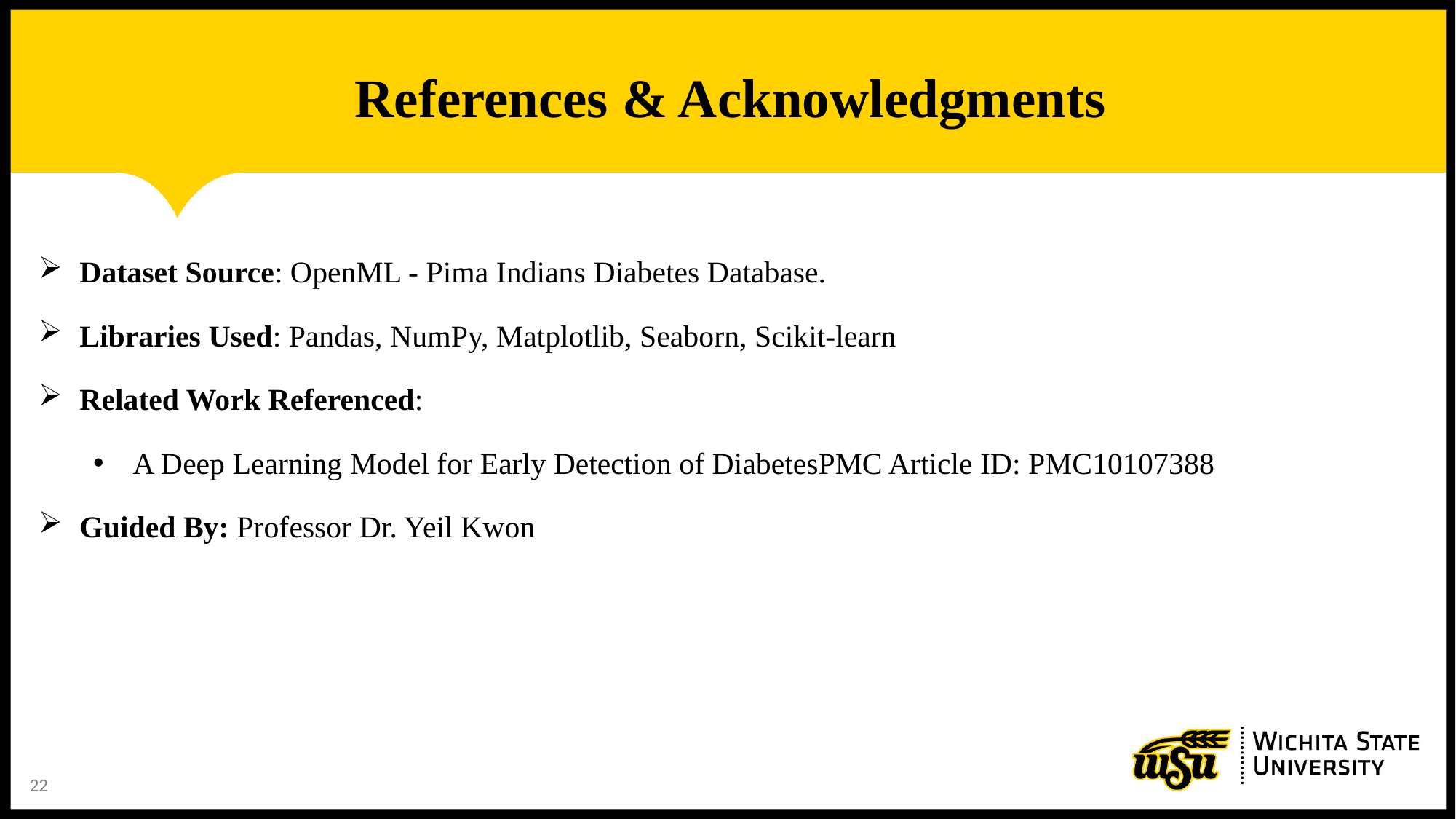

# References & Acknowledgments
Dataset Source: OpenML - Pima Indians Diabetes Database.
Libraries Used: Pandas, NumPy, Matplotlib, Seaborn, Scikit-learn
Related Work Referenced:
A Deep Learning Model for Early Detection of DiabetesPMC Article ID: PMC10107388
Guided By: Professor Dr. Yeil Kwon

22